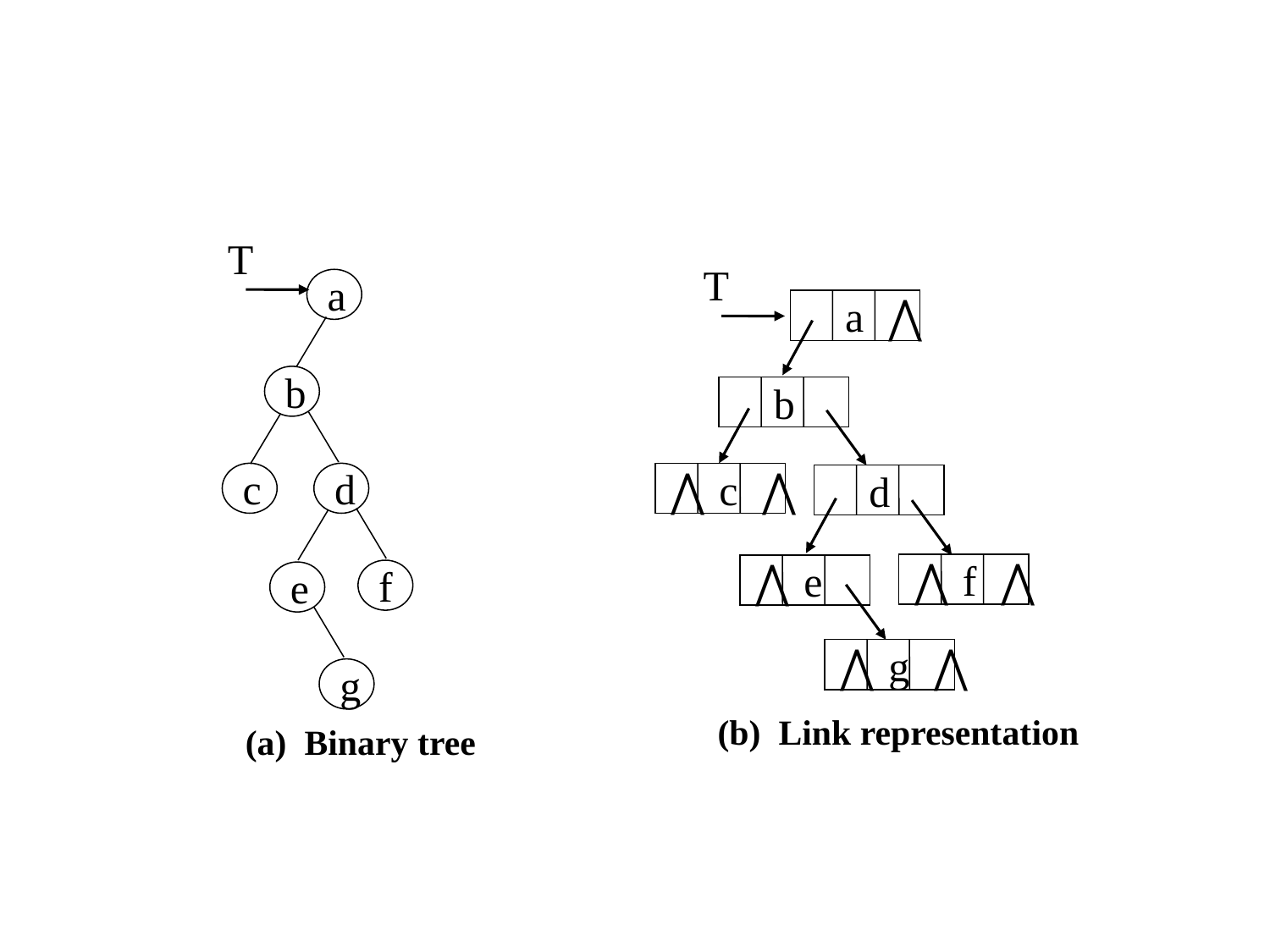

T
T
a

b

c
d

f
e

g
(a)  Binary tree

    a  ⋀

    b

⋀ c  ⋀

    d

⋀ f  ⋀

⋀ e

⋀ g  ⋀

(b)  Link representation